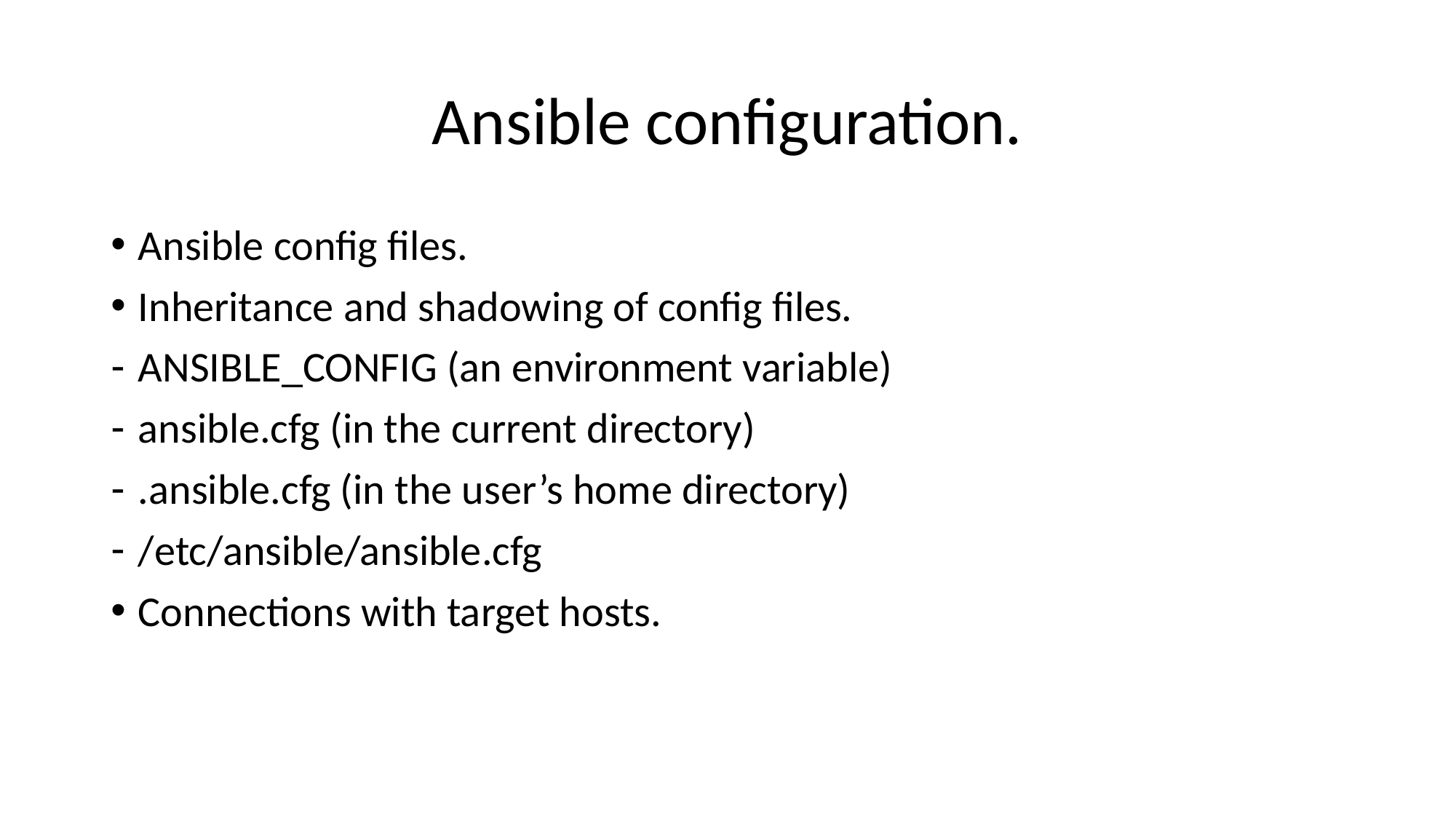

# Ansible configuration.
Ansible config files.
Inheritance and shadowing of config files.
ANSIBLE_CONFIG (an environment variable)
ansible.cfg (in the current directory)
.ansible.cfg (in the user’s home directory)
/etc/ansible/ansible.cfg
Connections with target hosts.